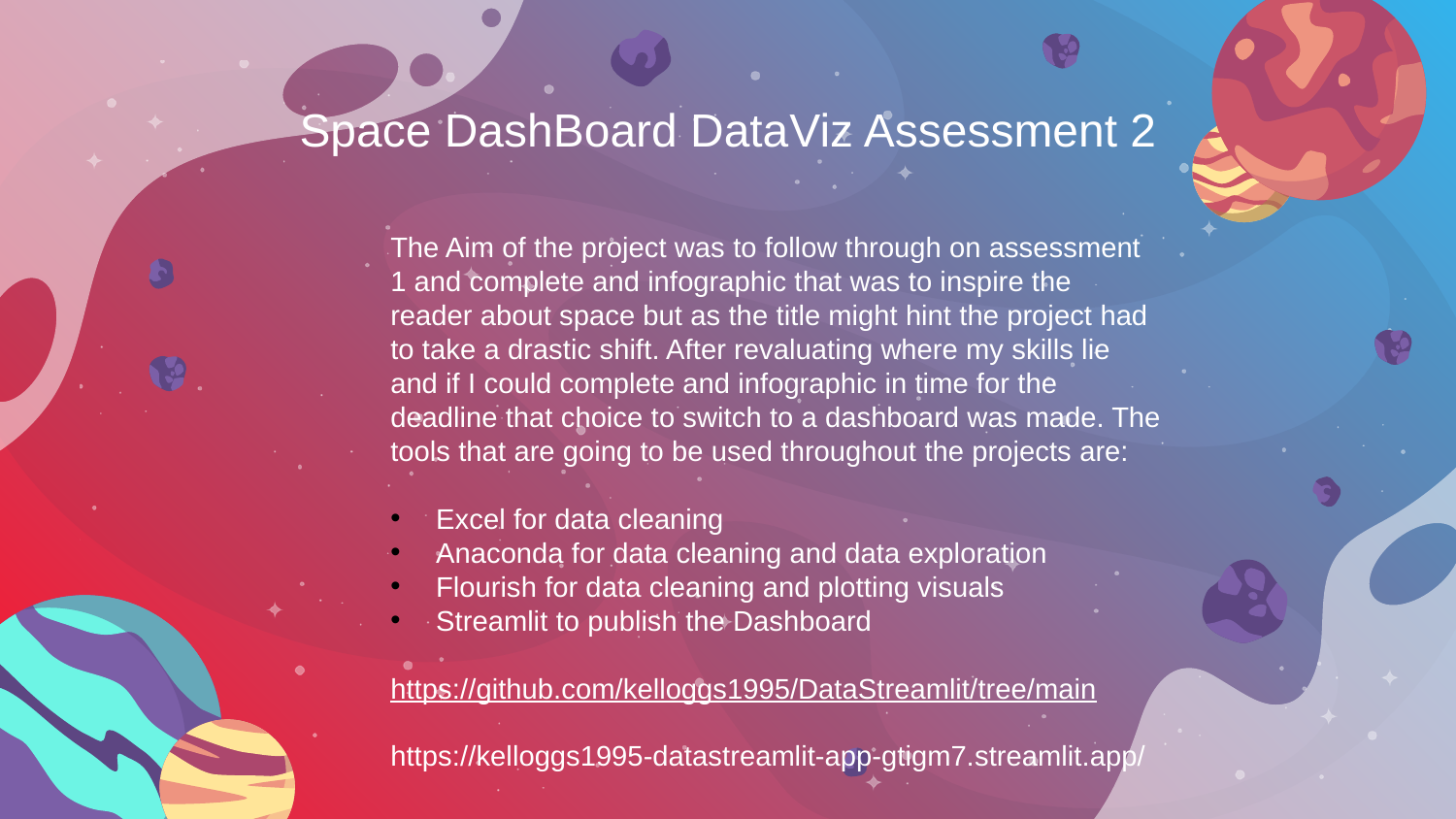

Space DashBoard DataViz Assessment 2

The Aim of the project was to follow through on assessment 1 and complete and infographic that was to inspire the reader about space but as the title might hint the project had to take a drastic shift. After revaluating where my skills lie and if I could complete and infographic in time for the deadline that choice to switch to a dashboard was made. The tools that are going to be used throughout the projects are:

Excel for data cleaning
Anaconda for data cleaning and data exploration
Flourish for data cleaning and plotting visuals
Streamlit to publish the Dashboard

https://github.com/kelloggs1995/DataStreamlit/tree/main

https://kelloggs1995-datastreamlit-app-gtigm7.streamlit.app/